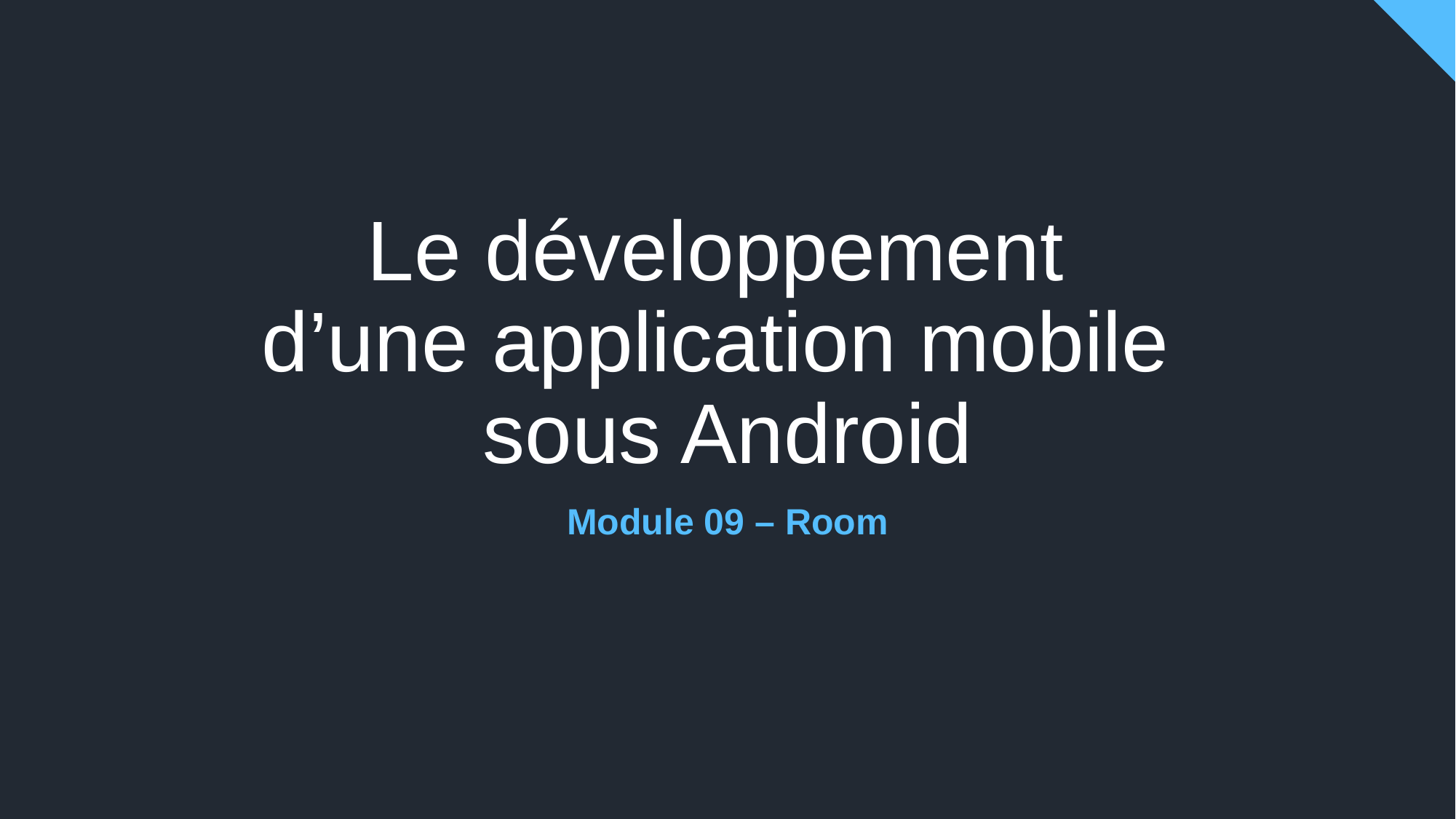

# Le développement d’une application mobile sous Android
Module 09 – Room